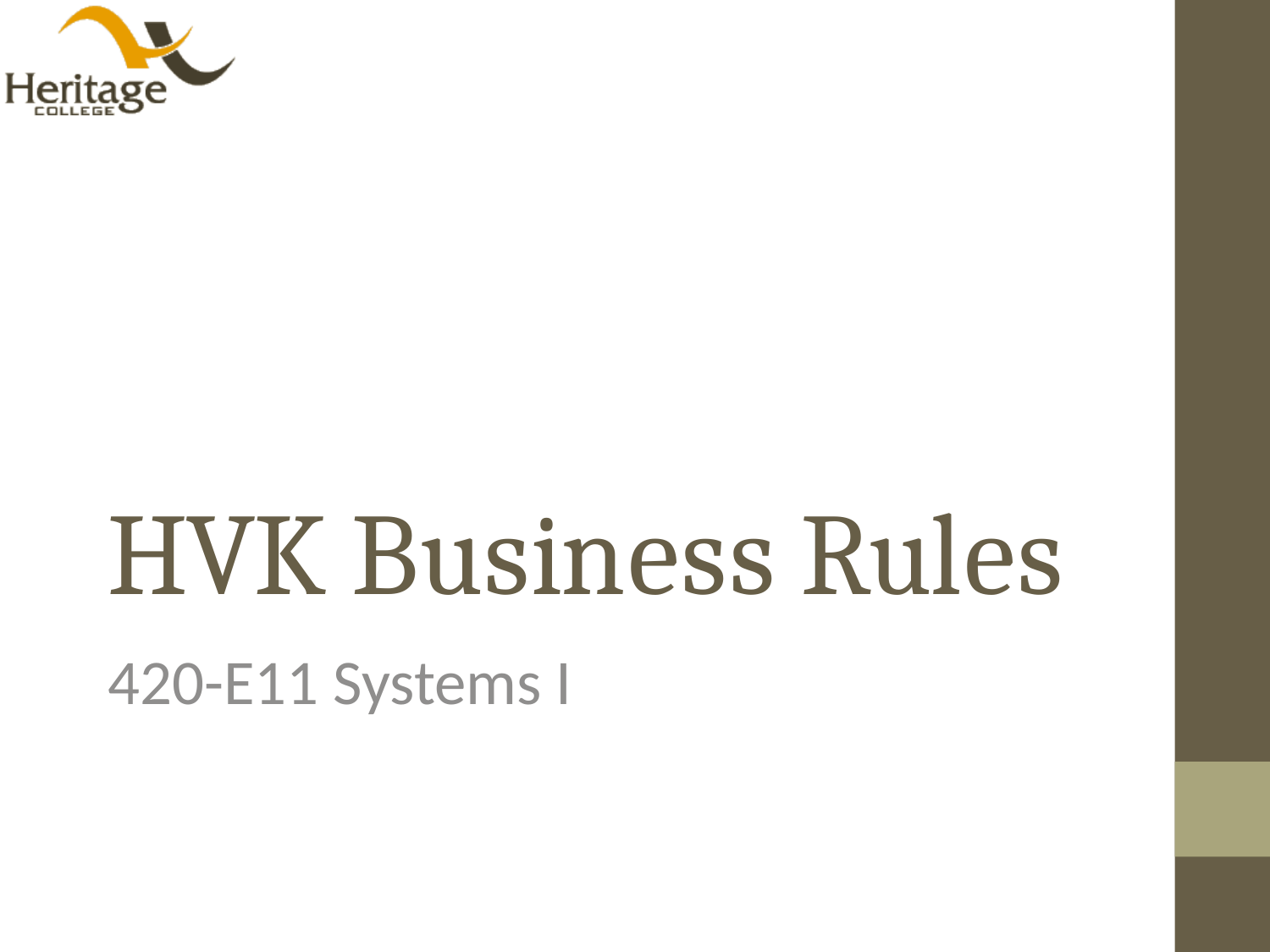

# HVK Business Rules
420-E11 Systems I